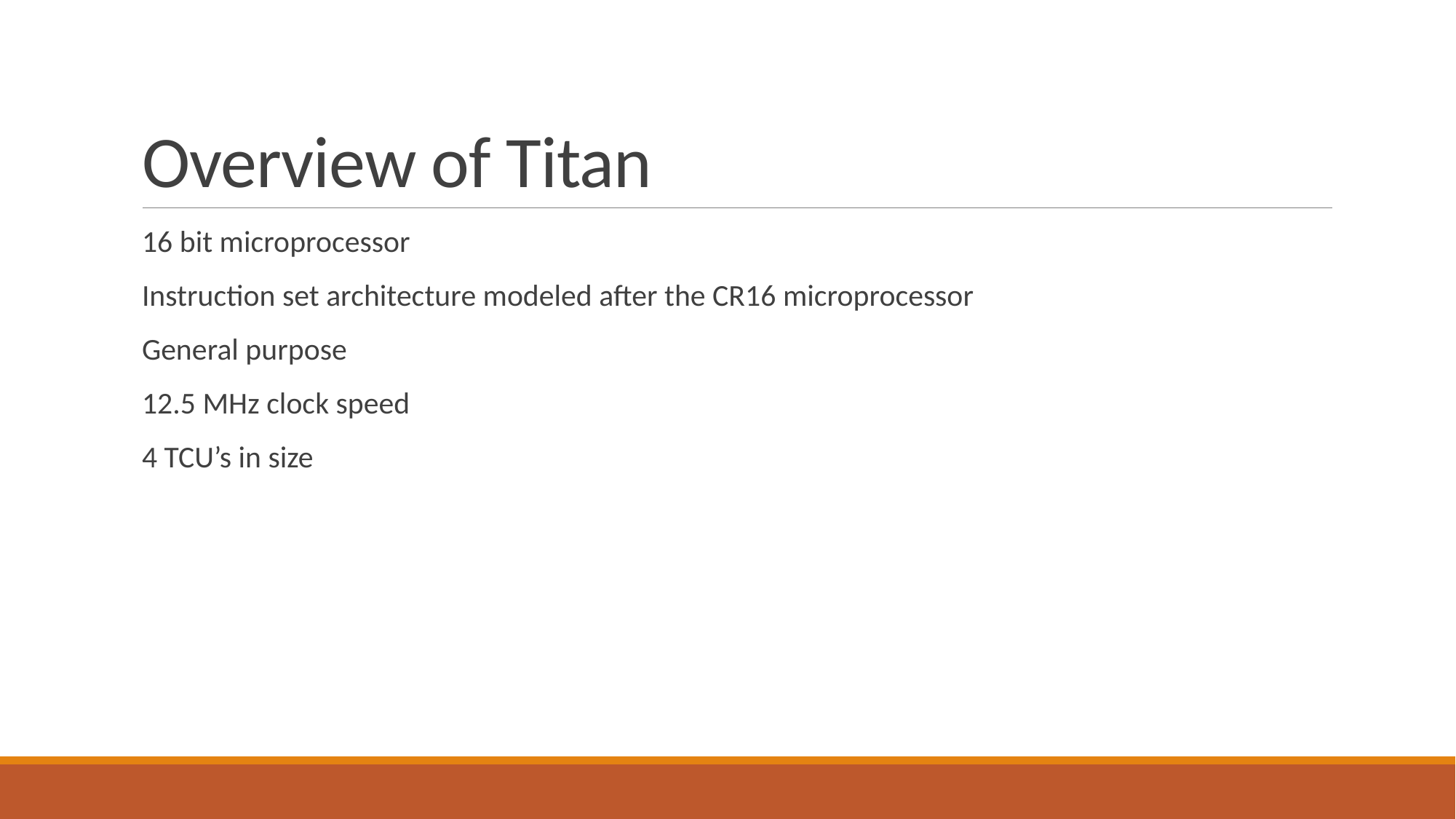

# Overview of Titan
16 bit microprocessor
Instruction set architecture modeled after the CR16 microprocessor
General purpose
12.5 MHz clock speed
4 TCU’s in size